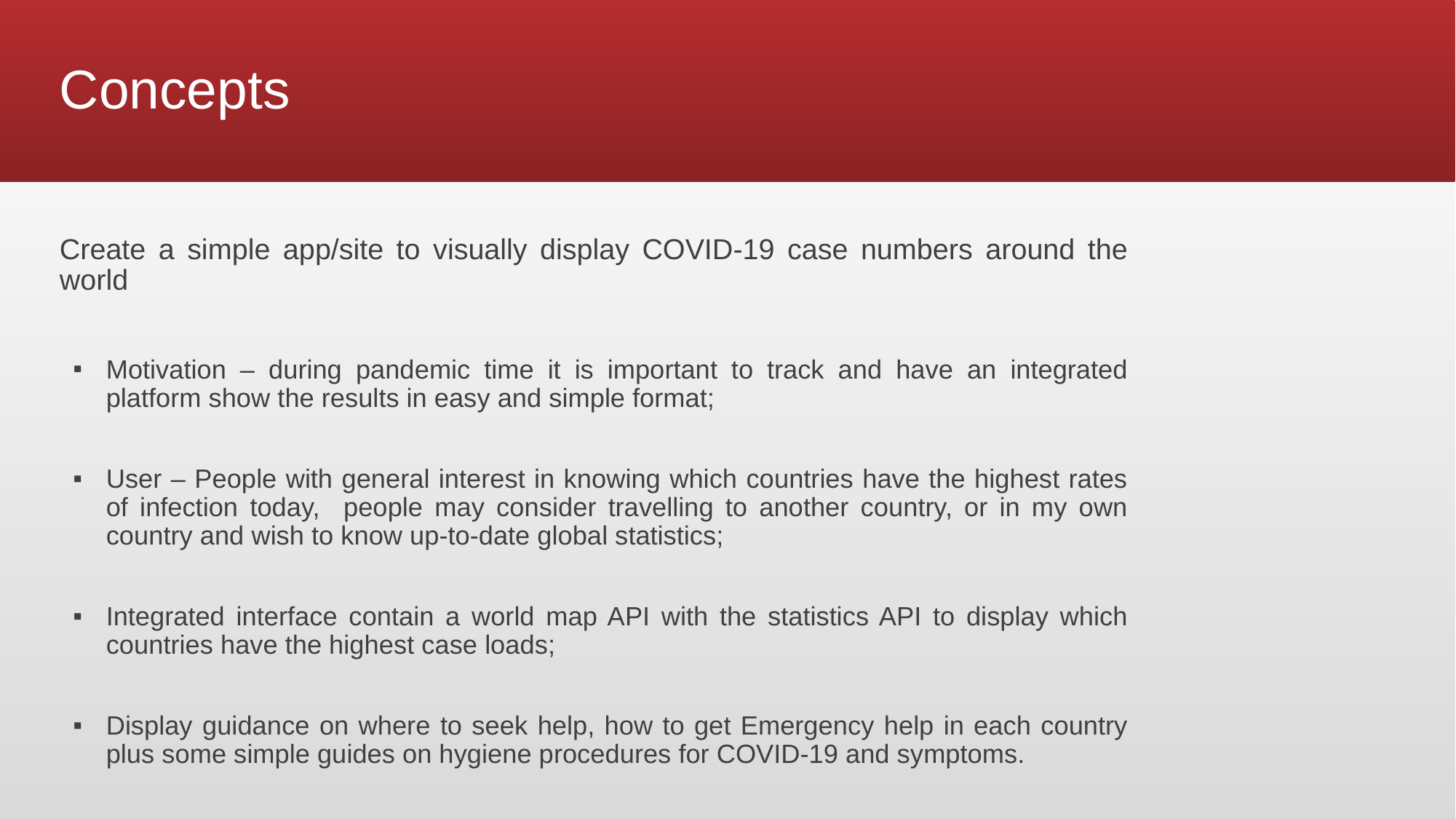

# Concepts
Create a simple app/site to visually display COVID-19 case numbers around the world

Motivation – during pandemic time it is important to track and have an integrated platform show the results in easy and simple format;

User – People with general interest in knowing which countries have the highest rates of infection today,  people may consider travelling to another country, or in my own country and wish to know up-to-date global statistics;

Integrated interface contain a world map API with the statistics API to display which countries have the highest case loads;

Display guidance on where to seek help, how to get Emergency help in each country plus some simple guides on hygiene procedures for COVID-19 and symptoms.